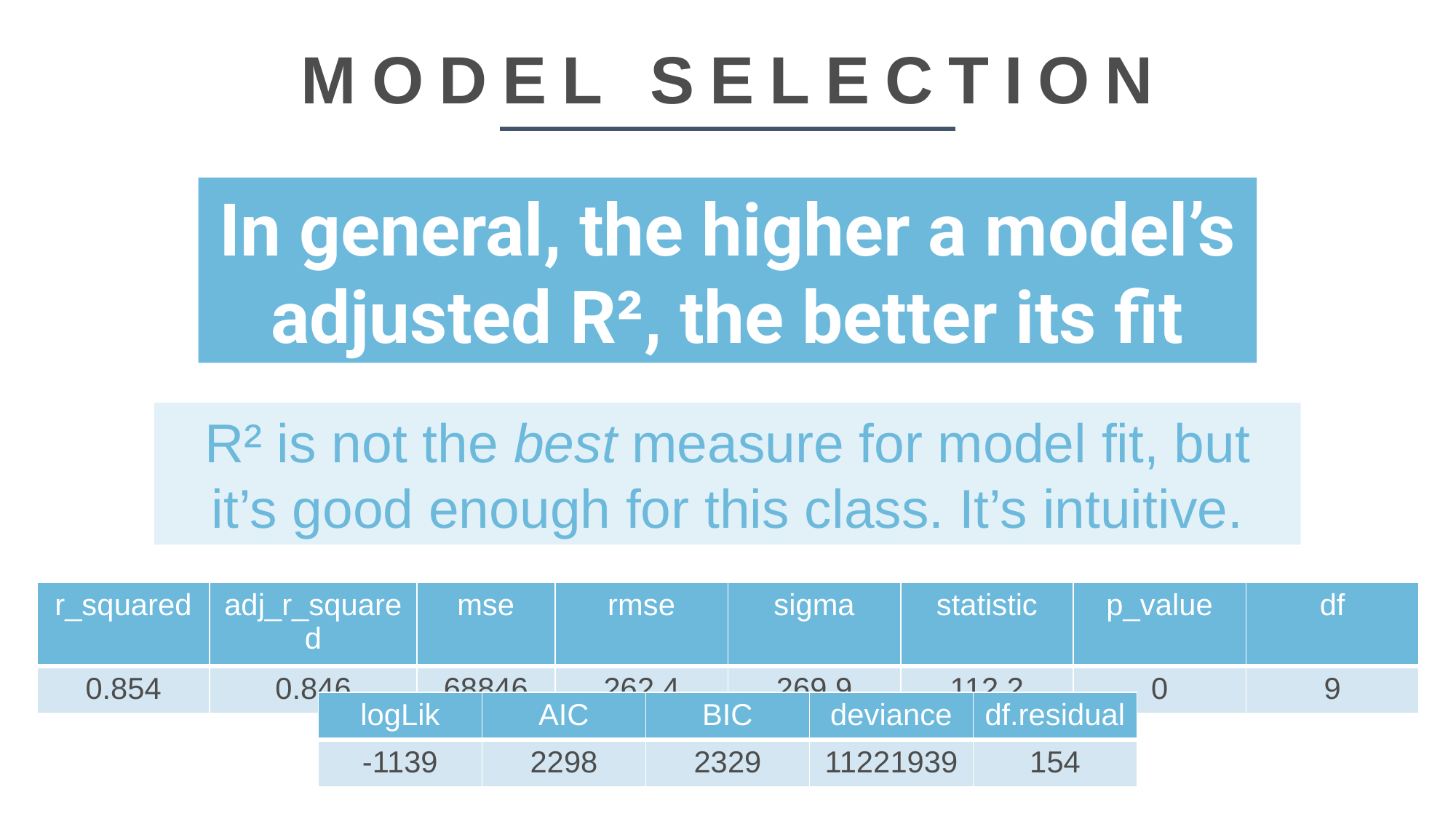

# MODEL SELECTION
In general, the higher a model’s adjusted R², the better its fit
R² is not the best measure for model fit, but it’s good enough for this class. It’s intuitive.
| r\_squared | adj\_r\_squared | mse | rmse | sigma | statistic | p\_value | df |
| --- | --- | --- | --- | --- | --- | --- | --- |
| 0.854 | 0.846 | 68846 | 262.4 | 269.9 | 112.2 | 0 | 9 |
| logLik | AIC | BIC | deviance | df.residual |
| --- | --- | --- | --- | --- |
| -1139 | 2298 | 2329 | 11221939 | 154 |